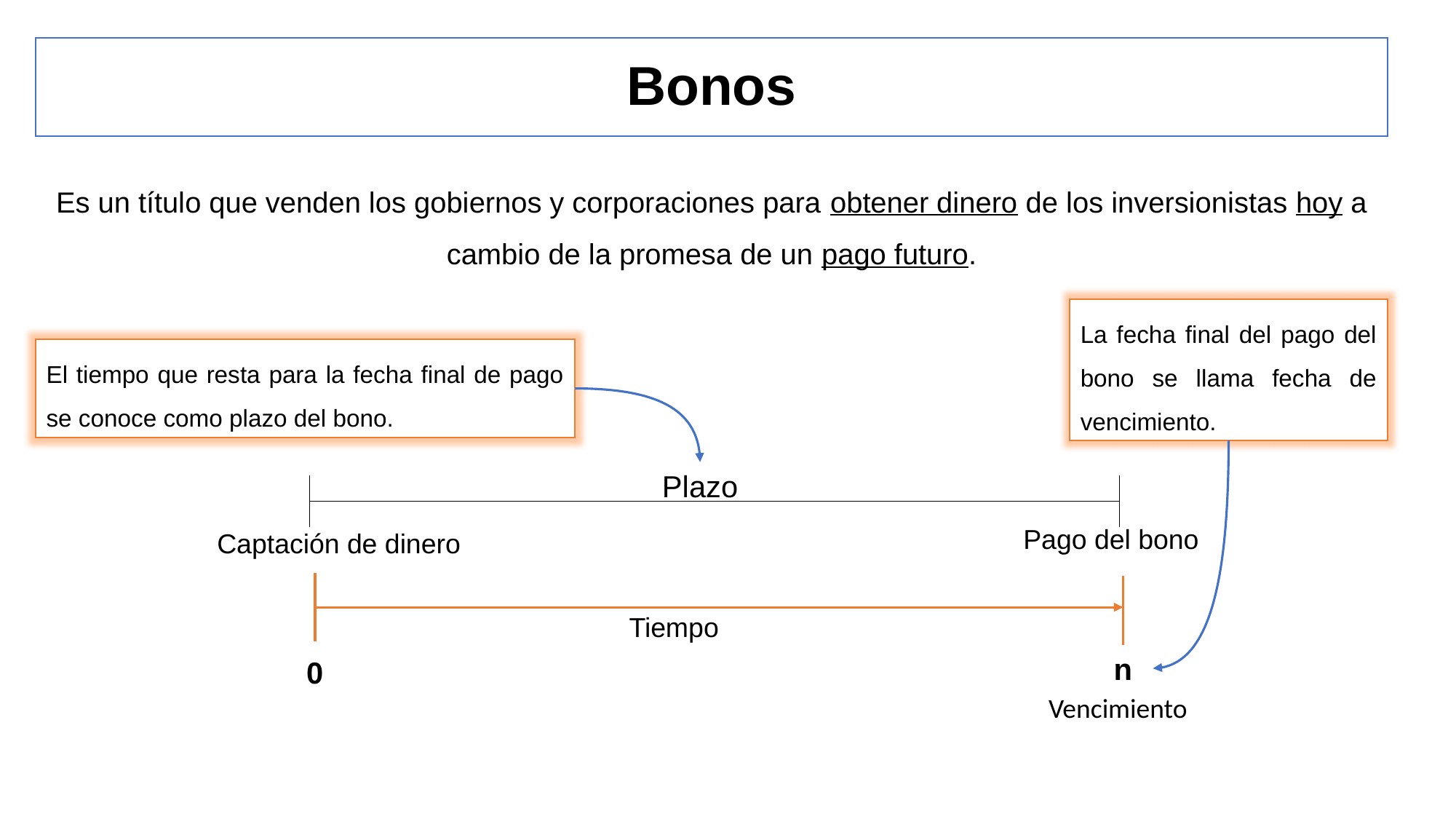

# Bonos
Es un título que venden los gobiernos y corporaciones para obtener dinero de los inversionistas hoy a cambio de la promesa de un pago futuro.
La fecha final del pago del bono se llama fecha de vencimiento.
El tiempo que resta para la fecha final de pago se conoce como plazo del bono.
Plazo
Pago del bono
Captación de dinero
Tiempo
n
0
Vencimiento